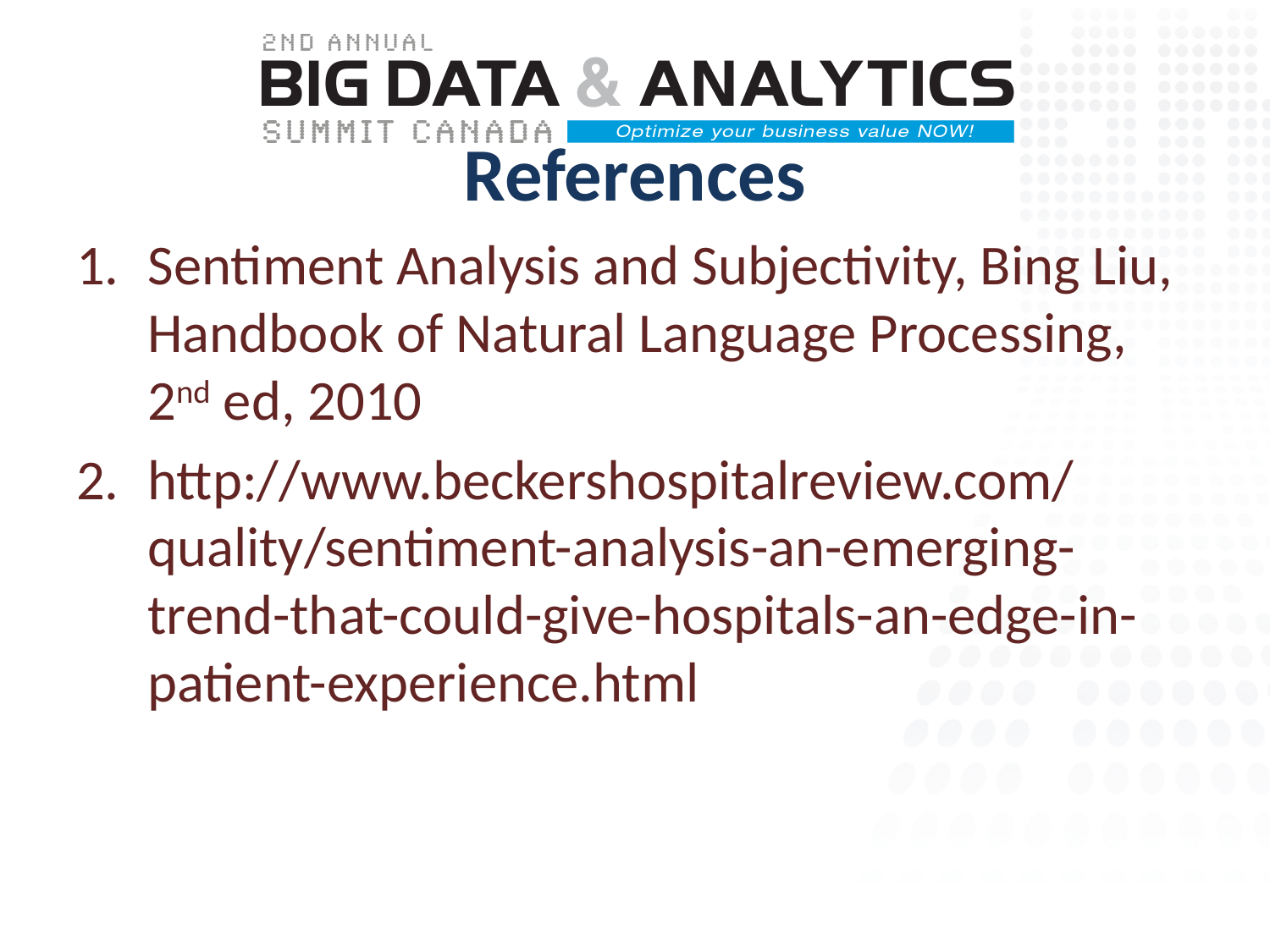

# References
Sentiment Analysis and Subjectivity, Bing Liu, Handbook of Natural Language Processing, 2nd ed, 2010
http://www.beckershospitalreview.com/quality/sentiment-analysis-an-emerging-trend-that-could-give-hospitals-an-edge-in-patient-experience.html